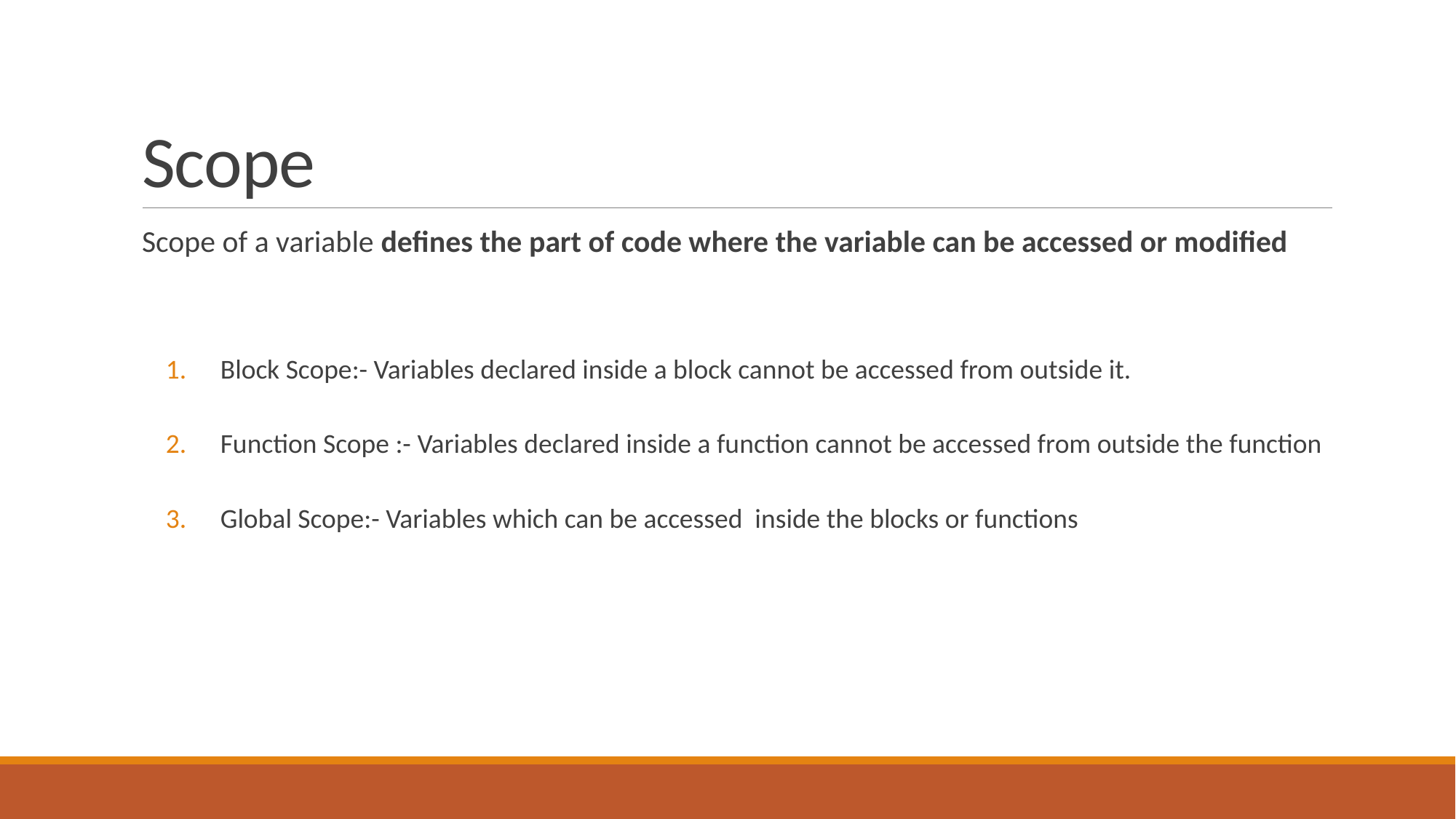

# Scope
Scope of a variable defines the part of code where the variable can be accessed or modified

Block Scope:- Variables declared inside a block cannot be accessed from outside it.
Function Scope :- Variables declared inside a function cannot be accessed from outside the function
Global Scope:- Variables which can be accessed  inside the blocks or functions